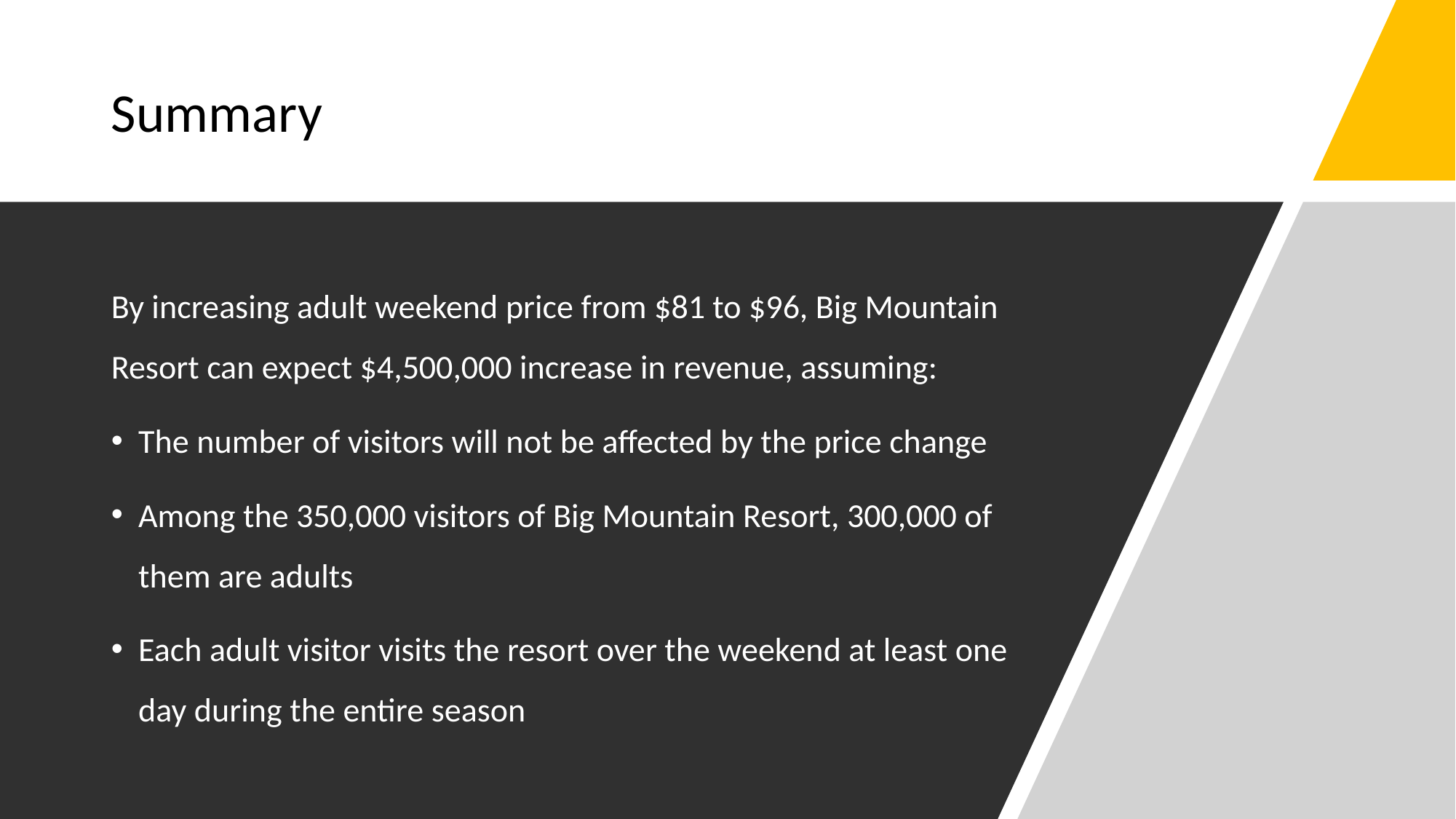

# Summary

By increasing adult weekend price from $81 to $96, Big Mountain Resort can expect $4,500,000 increase in revenue, assuming:
The number of visitors will not be affected by the price change
Among the 350,000 visitors of Big Mountain Resort, 300,000 of them are adults
Each adult visitor visits the resort over the weekend at least one day during the entire season